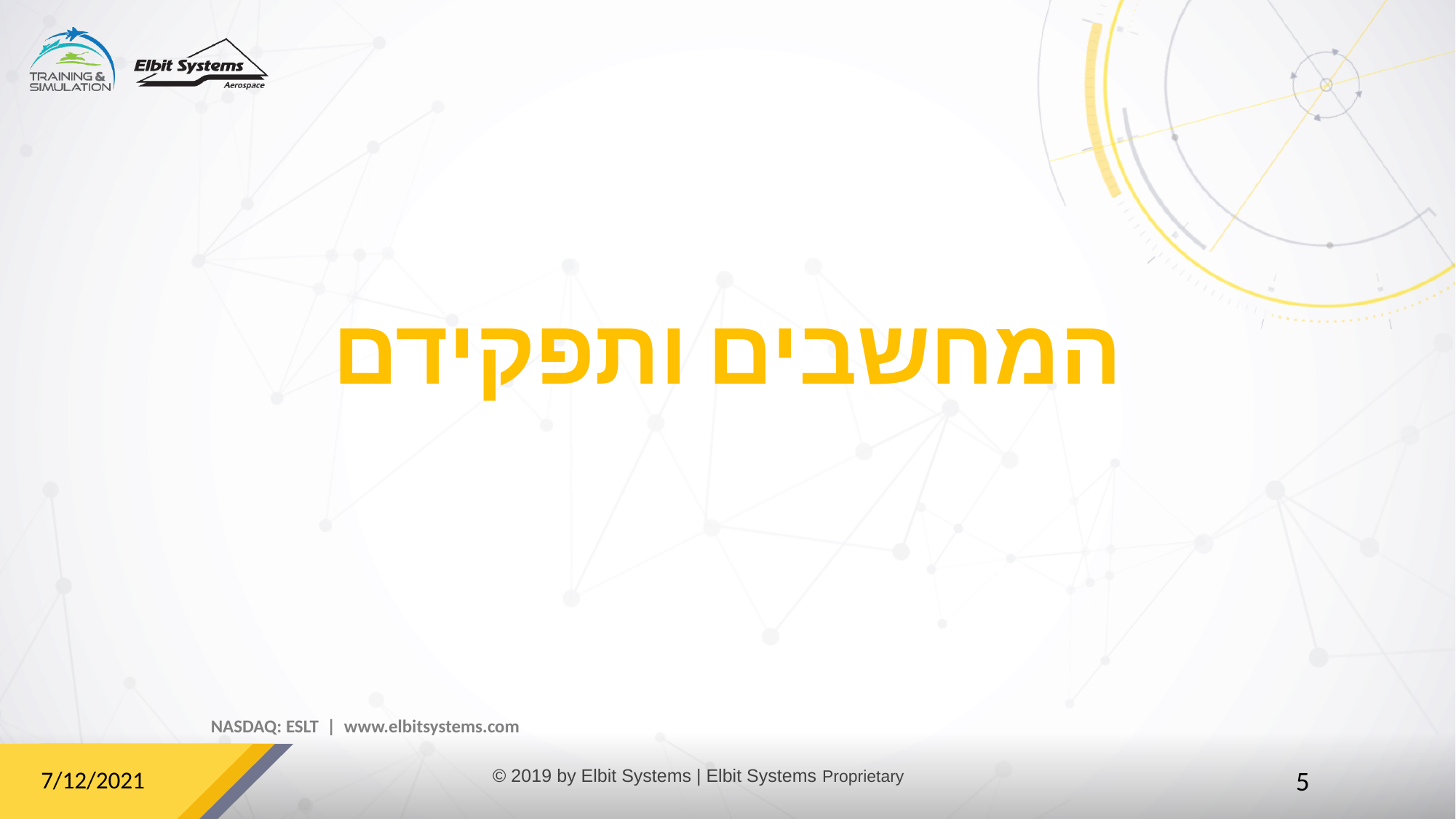

# המחשבים ותפקידם
NASDAQ: ESLT  |  www.elbitsystems.com